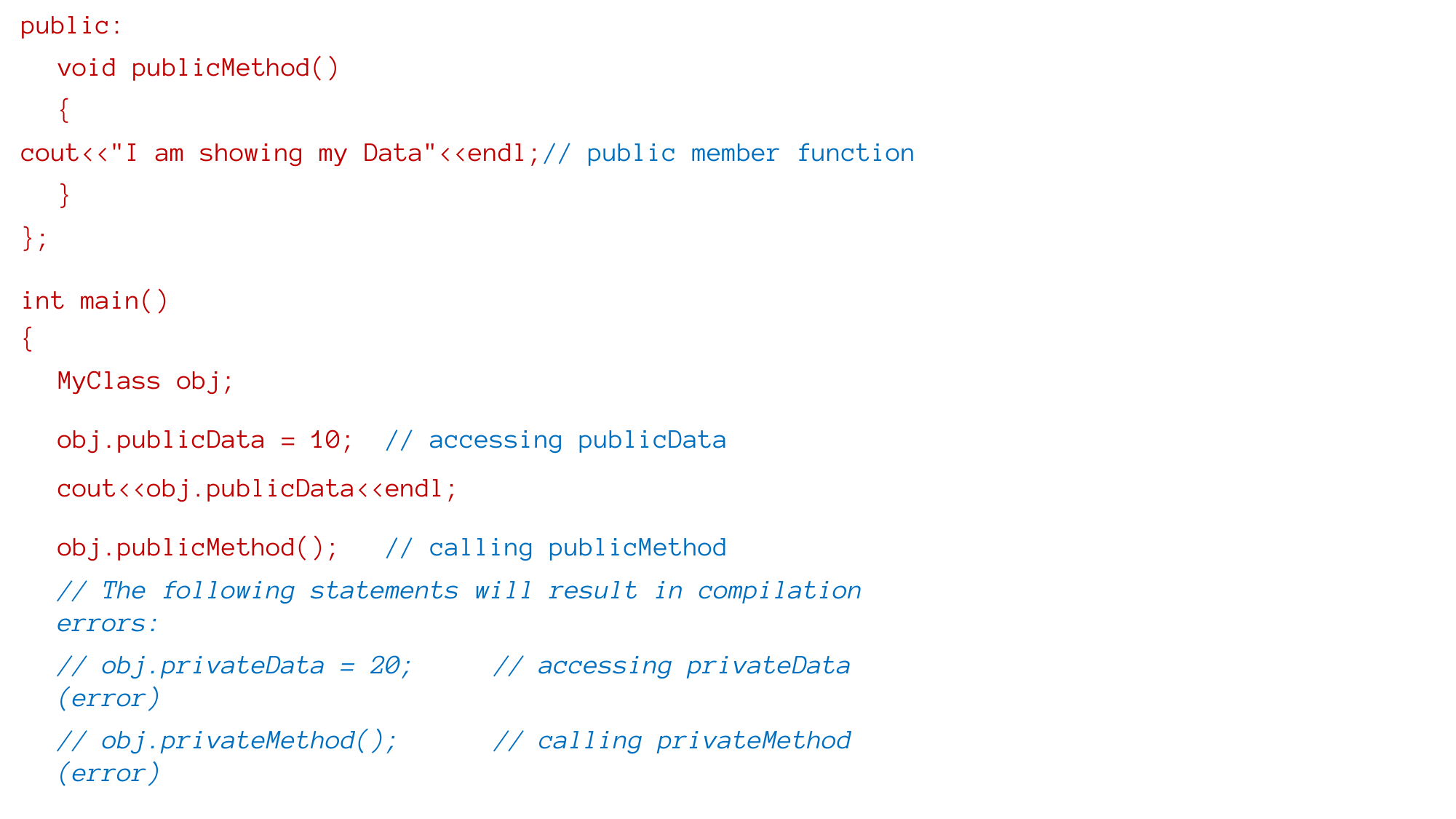

public:
void publicMethod()
{
cout<<"I am showing my Data"<<endl;// public member function
}
};

int main()
{
MyClass obj;
obj.publicData = 10;	// accessing publicData cout<<obj.publicData<<endl;
obj.publicMethod();	// calling publicMethod
// The following statements will result in compilation errors:
// obj.privateData = 20;	// accessing privateData (error)
// obj.privateMethod();	// calling privateMethod (error)

return 0;
}